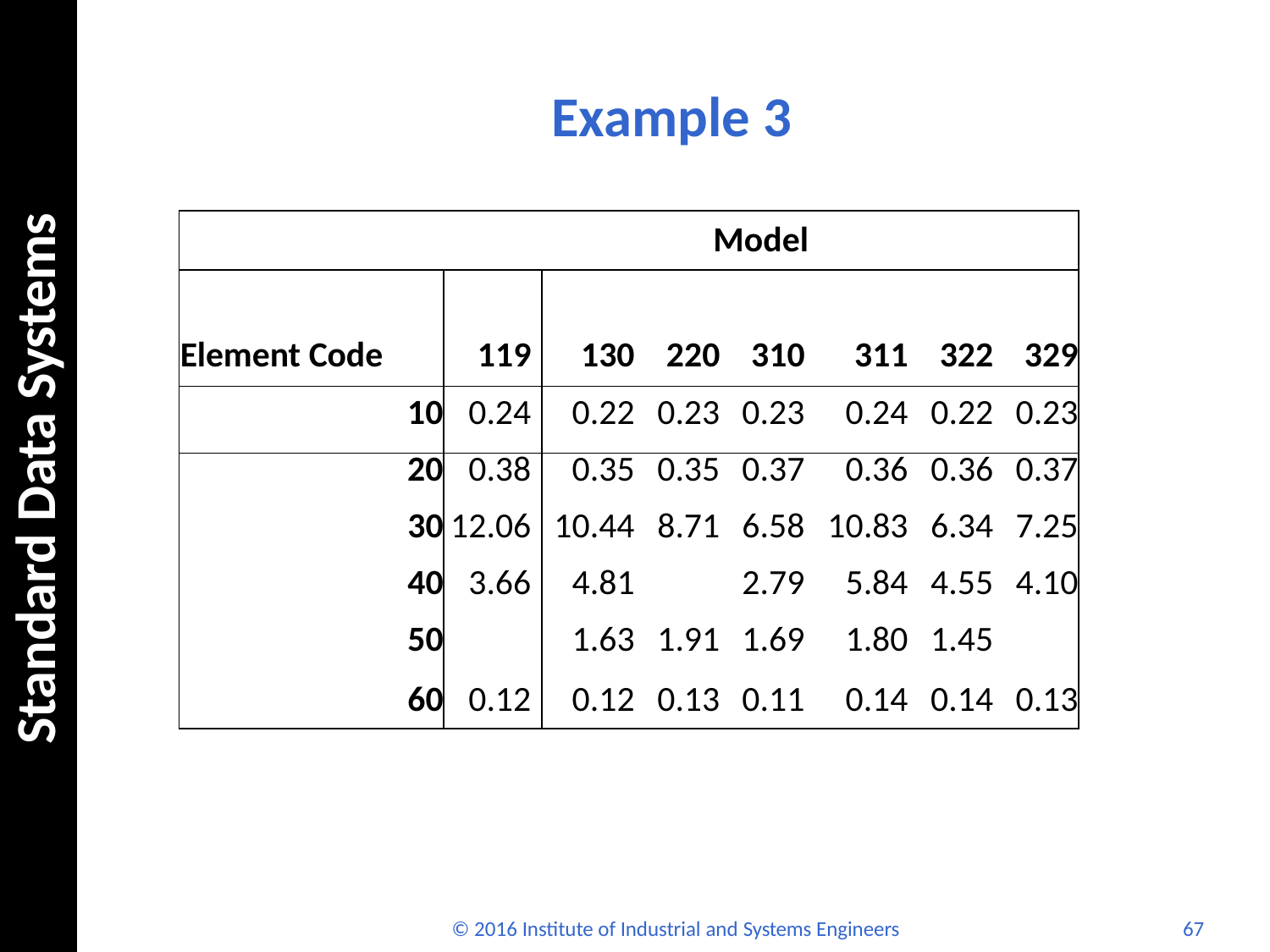

# Example 3
Standard Data Systems
| Model |  |  |  |  |  |  |  |
| --- | --- | --- | --- | --- | --- | --- | --- |
| Element Code | 119 | 130 | 220 | 310 | 311 | 322 | 329 |
| 10 | 0.24 | 0.22 | 0.23 | 0.23 | 0.24 | 0.22 | 0.23 |
| 20 | 0.38 | 0.35 | 0.35 | 0.37 | 0.36 | 0.36 | 0.37 |
| 30 | 12.06 | 10.44 | 8.71 | 6.58 | 10.83 | 6.34 | 7.25 |
| 40 | 3.66 | 4.81 |  | 2.79 | 5.84 | 4.55 | 4.10 |
| 50 |  | 1.63 | 1.91 | 1.69 | 1.80 | 1.45 |  |
| 60 | 0.12 | 0.12 | 0.13 | 0.11 | 0.14 | 0.14 | 0.13 |
© 2016 Institute of Industrial and Systems Engineers
67